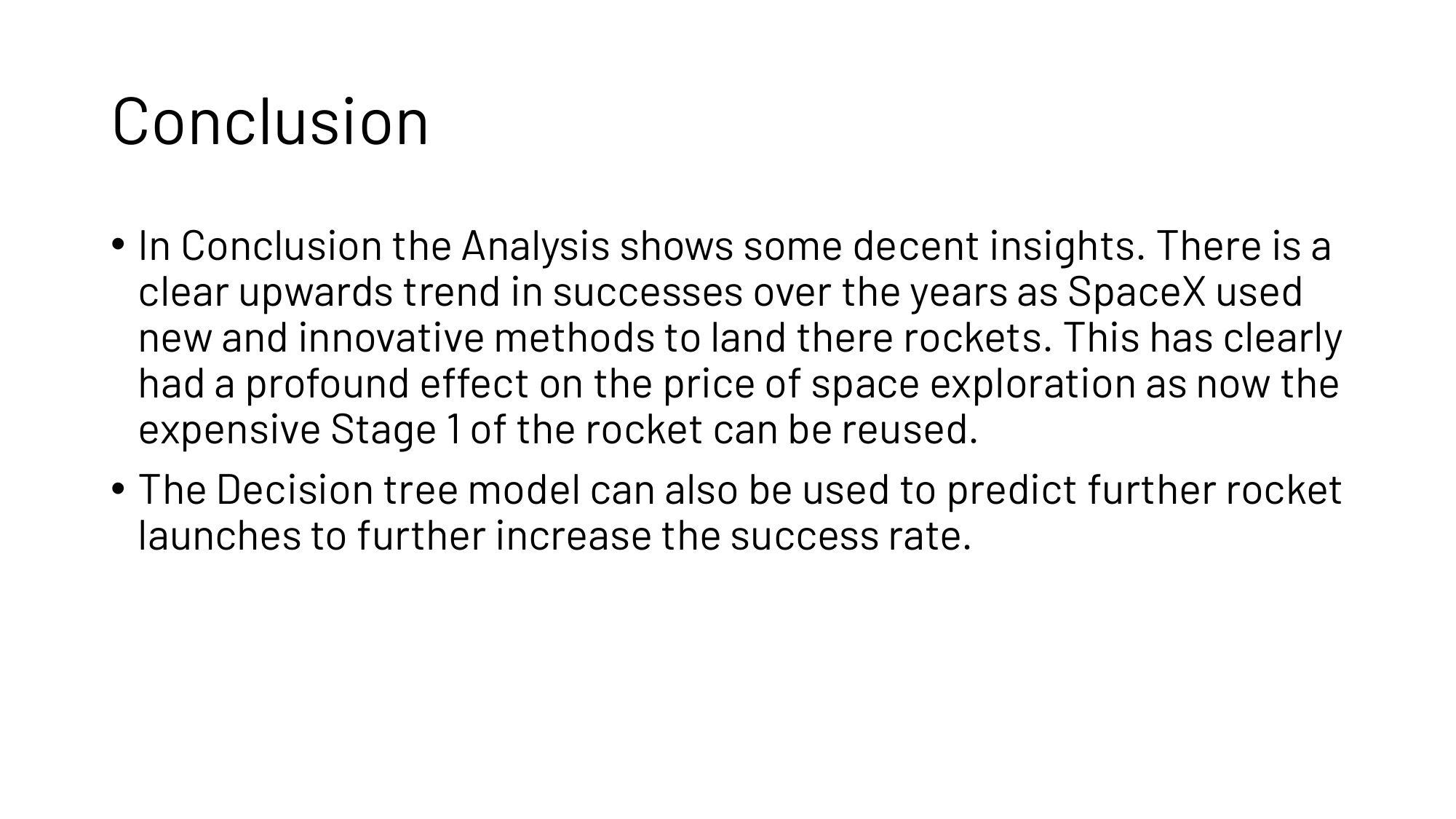

# Conclusion
In Conclusion the Analysis shows some decent insights. There is a clear upwards trend in successes over the years as SpaceX used new and innovative methods to land there rockets. This has clearly had a profound effect on the price of space exploration as now the expensive Stage 1 of the rocket can be reused.
The Decision tree model can also be used to predict further rocket launches to further increase the success rate.